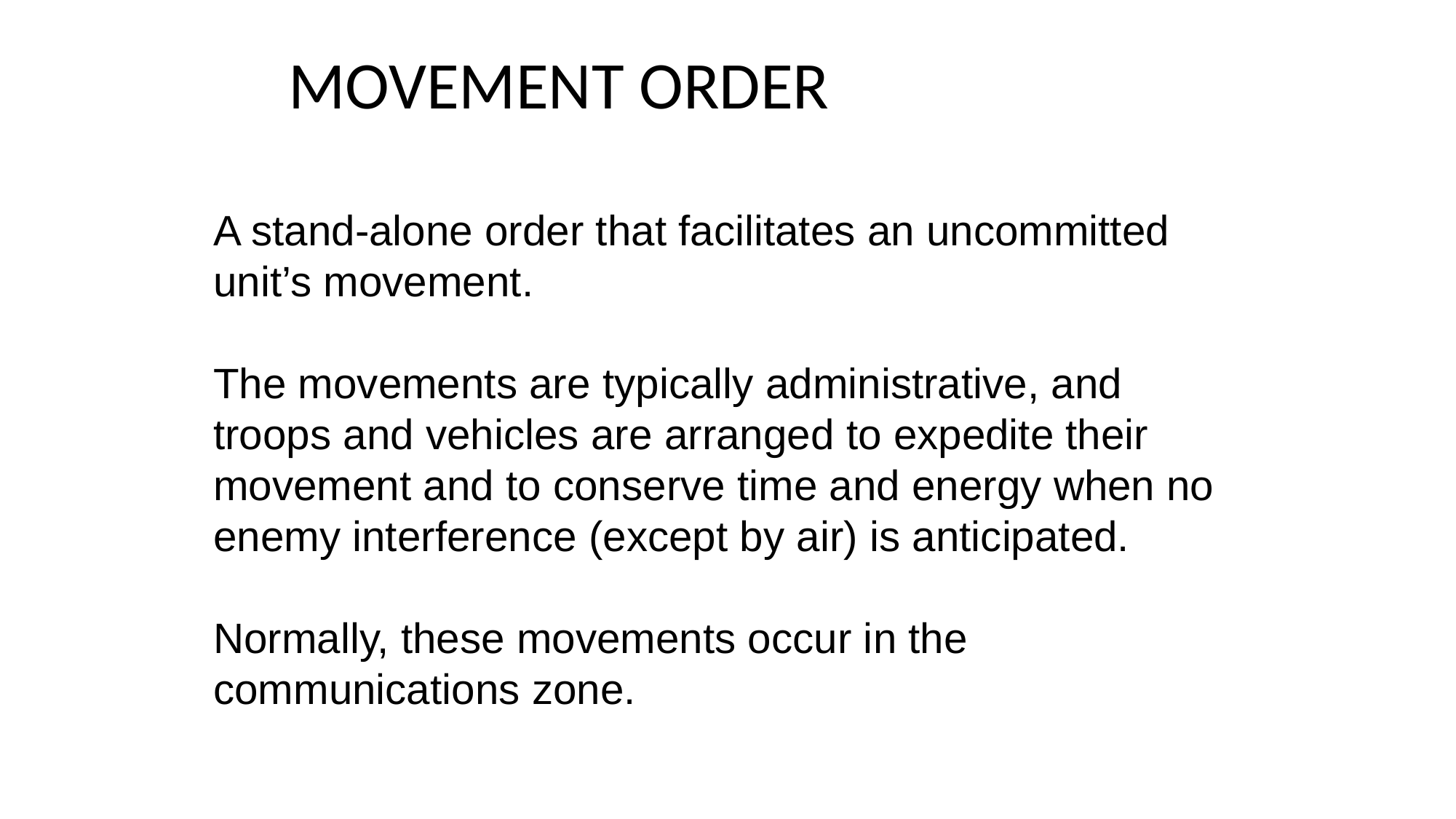

# MOVEMENT ORDER
A stand-alone order that facilitates an uncommitted unit’s movement.

The movements are typically administrative, and troops and vehicles are arranged to expedite their movement and to conserve time and energy when no enemy interference (except by air) is anticipated.

Normally, these movements occur in the communications zone.